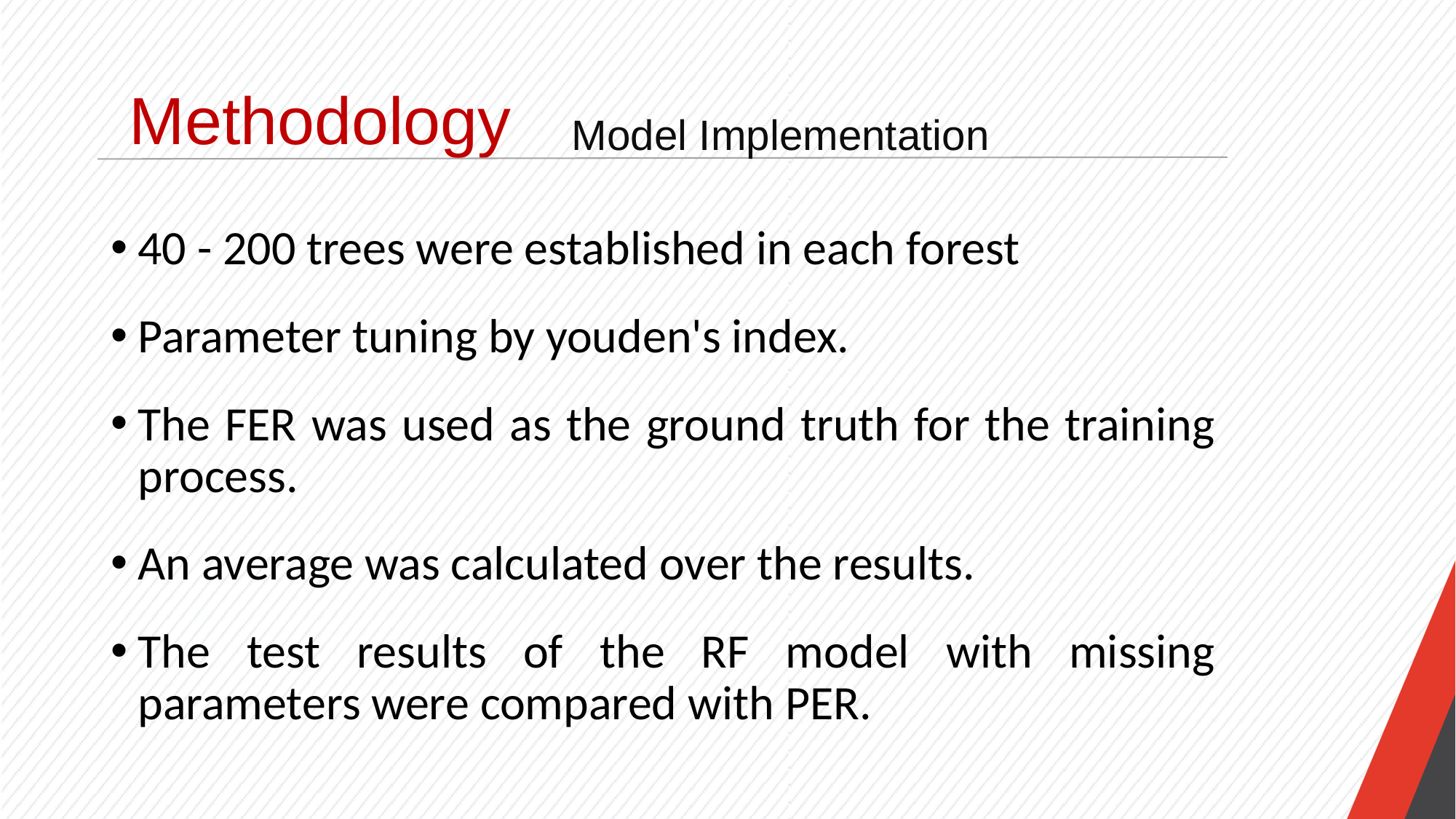

Methodology
Model Implementation
40 - 200 trees were established in each forest
Parameter tuning by youden's index.
The FER was used as the ground truth for the training process.
An average was calculated over the results.
The test results of the RF model with missing parameters were compared with PER.